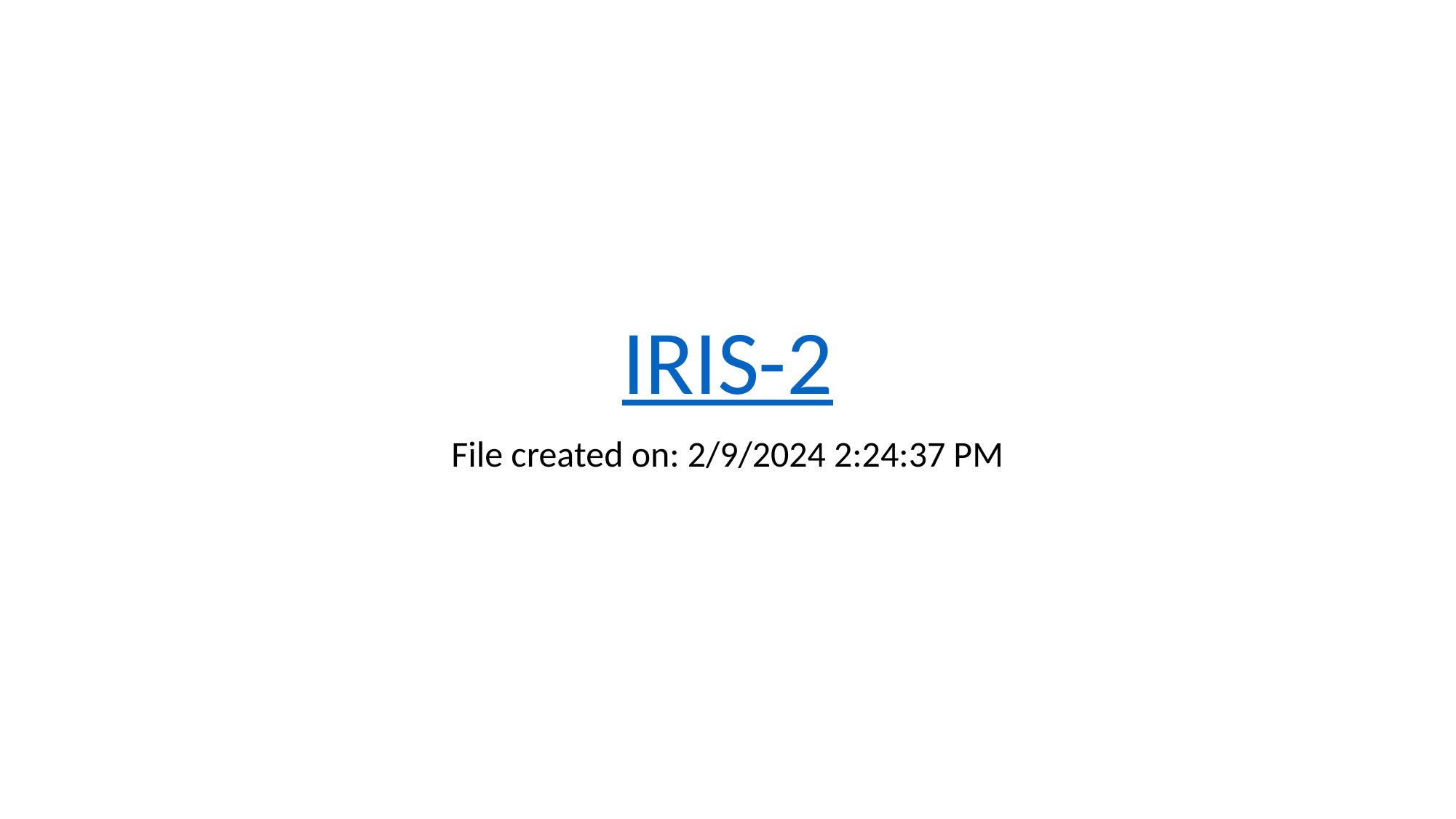

# IRIS-2
File created on: 2/9/2024 2:24:37 PM